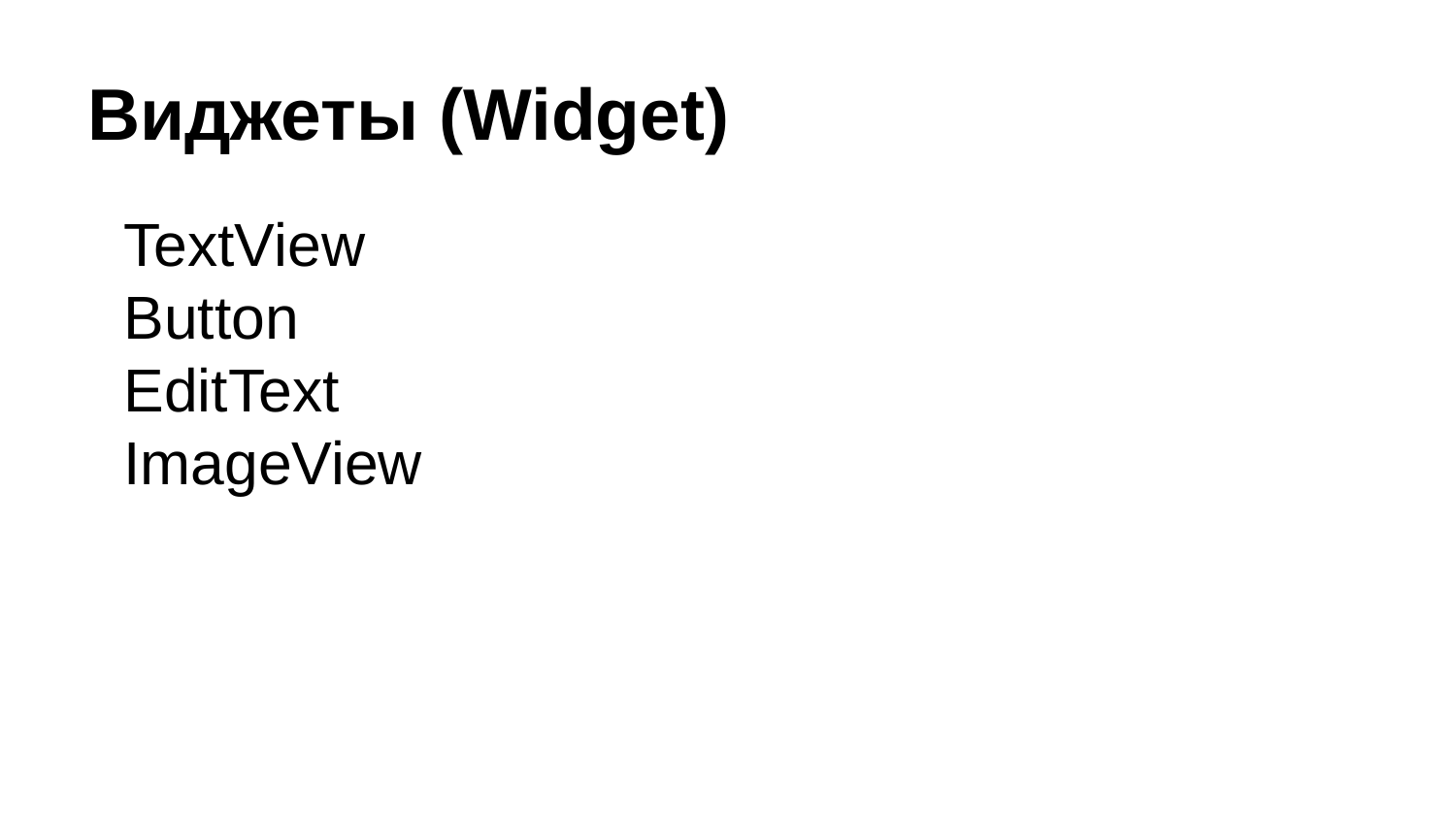

# Виджеты (Widget)
TextView
Button
EditText
ImageView